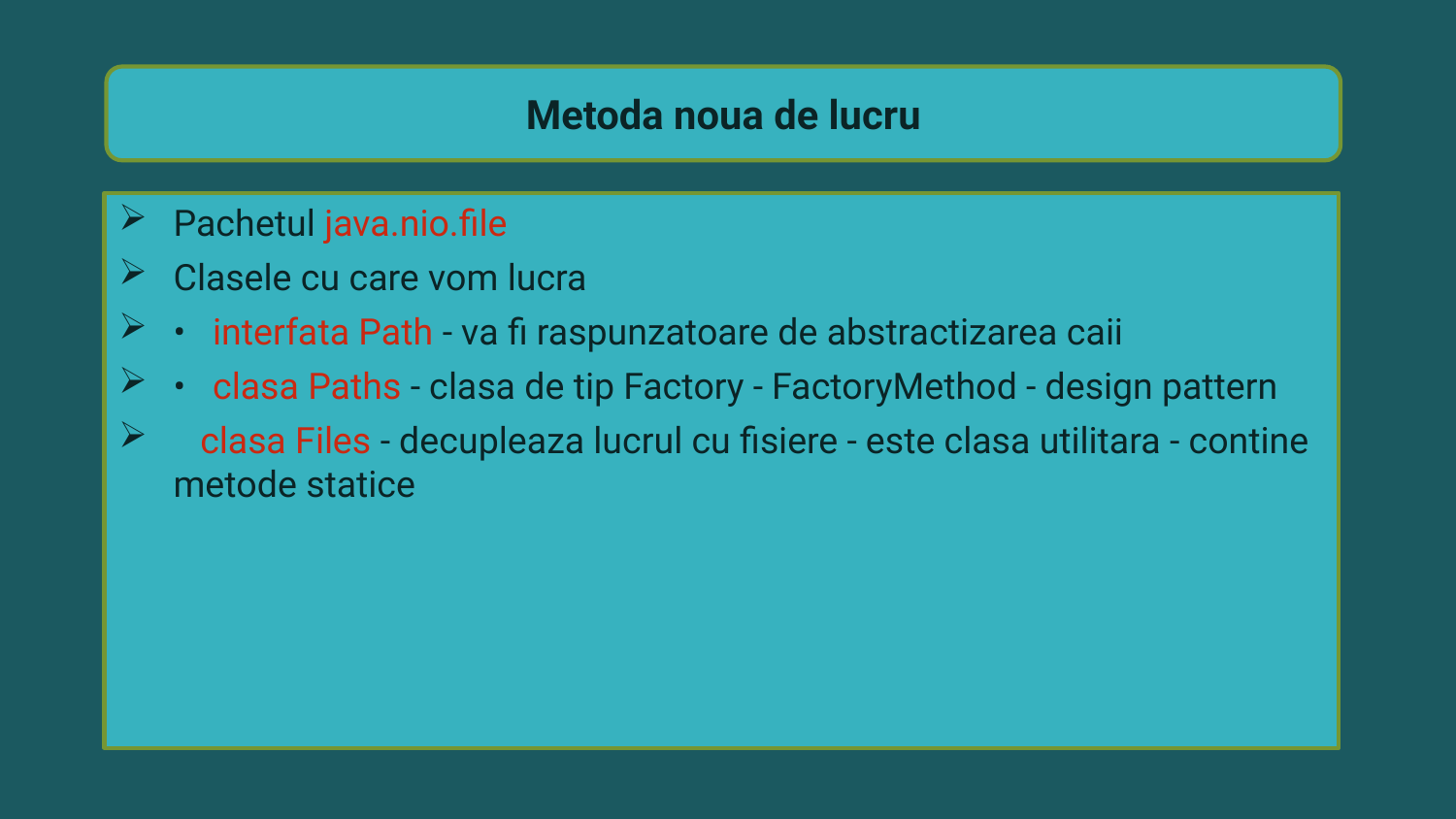

Metoda noua de lucru
Pachetul java.nio.file
Clasele cu care vom lucra
•   interfata Path - va fi raspunzatoare de abstractizarea caii
•   clasa Paths - clasa de tip Factory - FactoryMethod - design pattern
   clasa Files - decupleaza lucrul cu fisiere - este clasa utilitara - contine metode statice